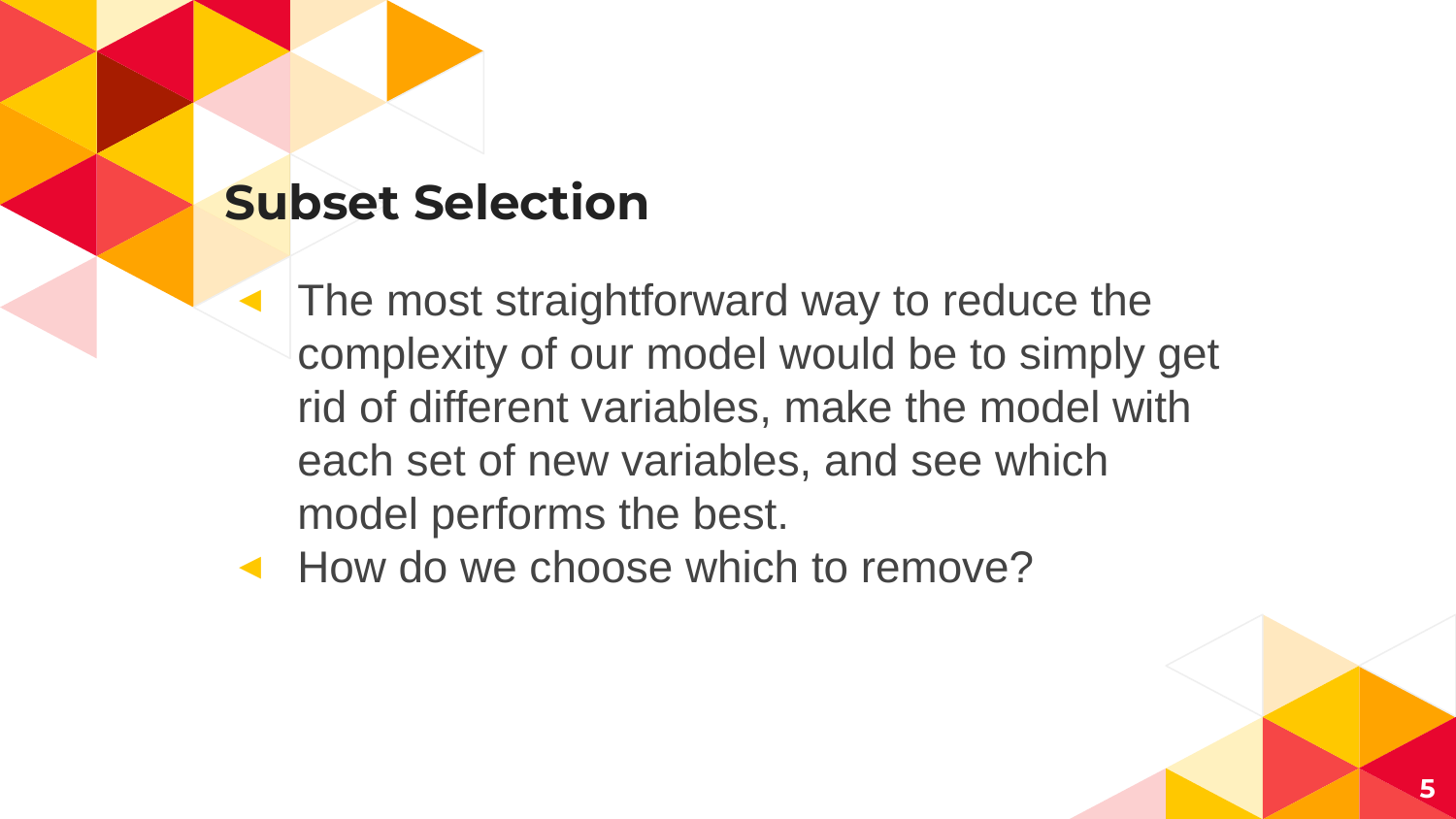

# Subset Selection
The most straightforward way to reduce the complexity of our model would be to simply get rid of different variables, make the model with each set of new variables, and see which model performs the best.
How do we choose which to remove?
5